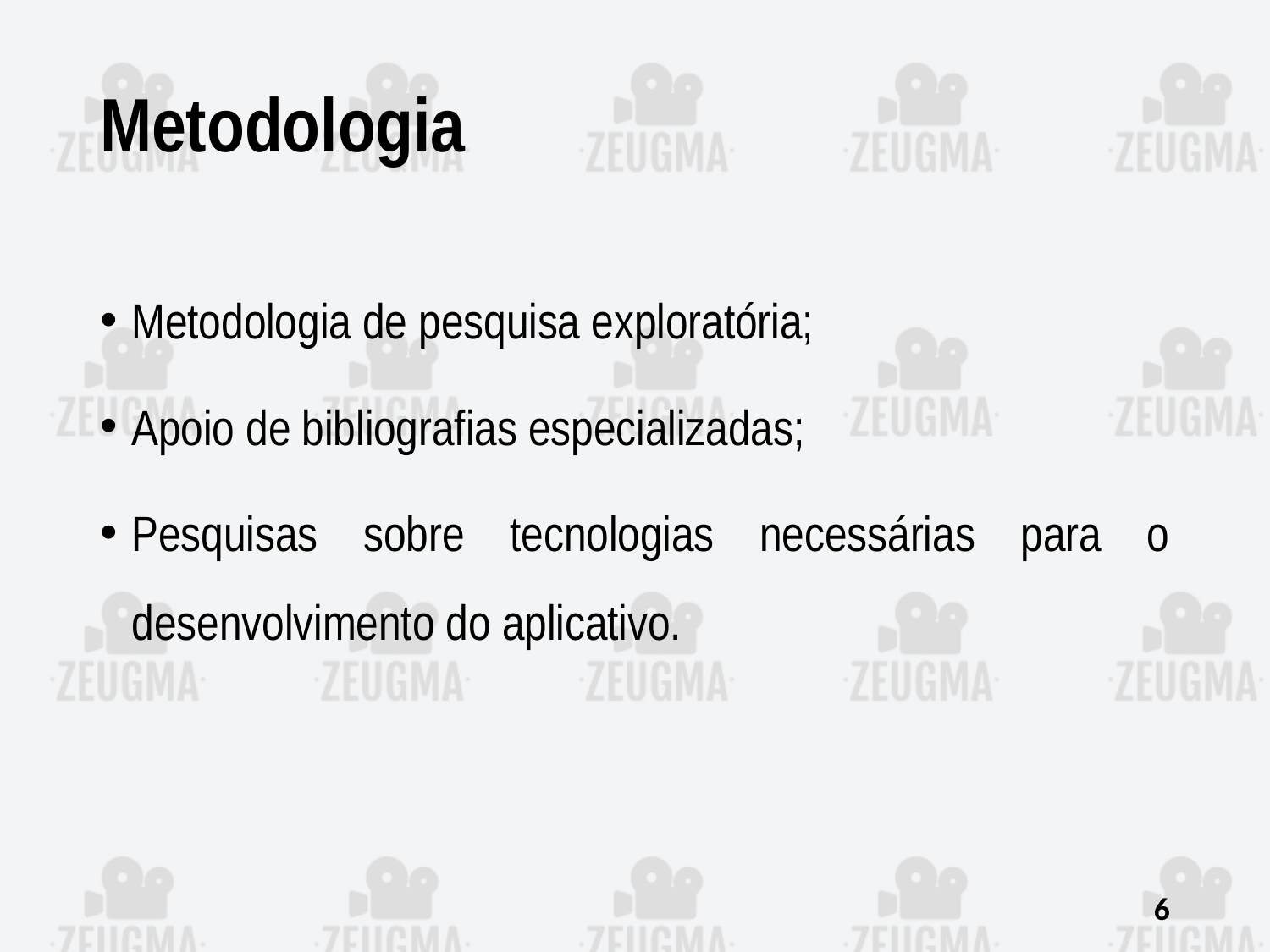

# Metodologia
Metodologia de pesquisa exploratória;
Apoio de bibliografias especializadas;
Pesquisas sobre tecnologias necessárias para o desenvolvimento do aplicativo.
6